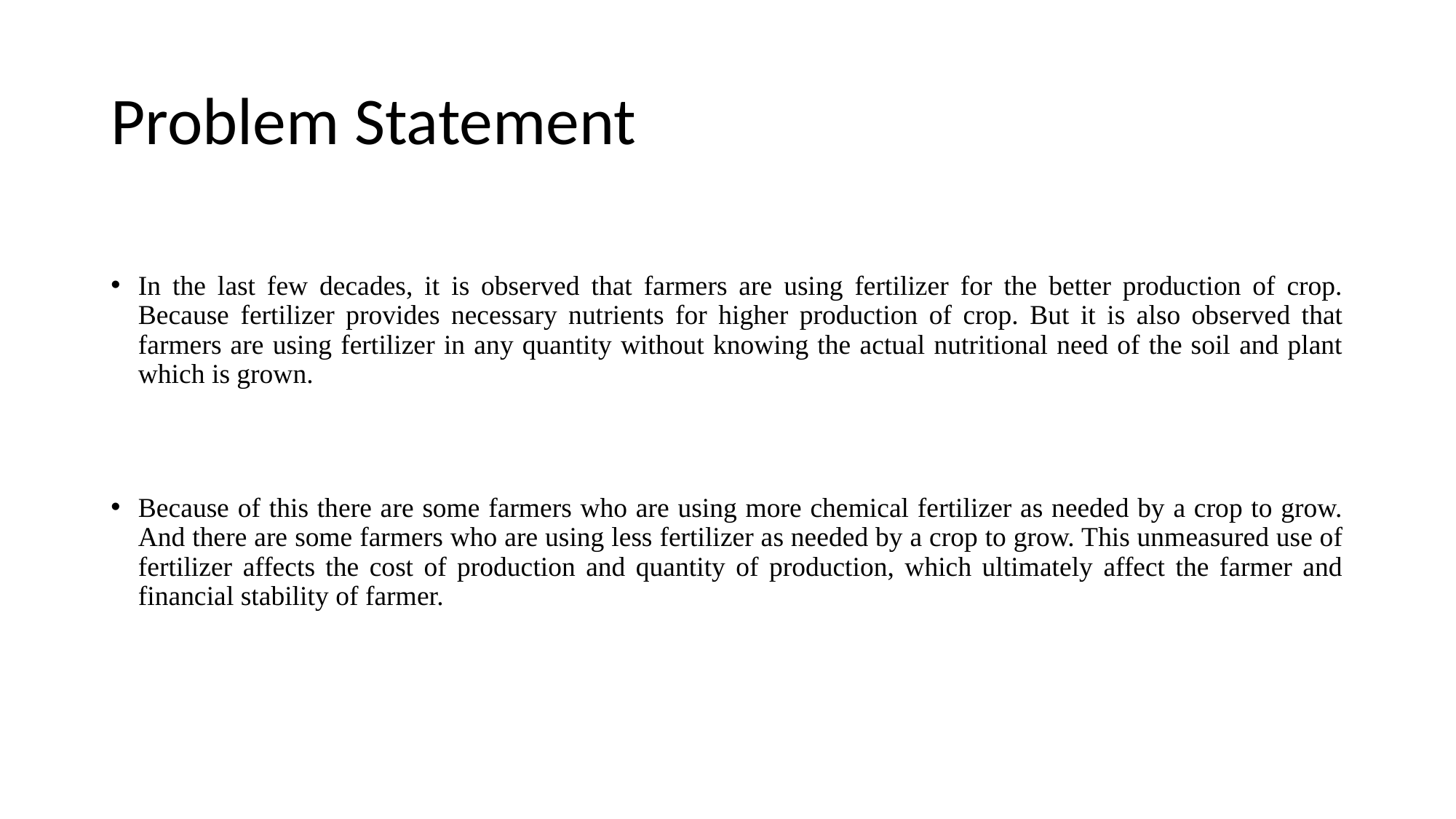

# Problem Statement

In the last few decades, it is observed that farmers are using fertilizer for the better production of crop. Because fertilizer provides necessary nutrients for higher production of crop. But it is also observed that farmers are using fertilizer in any quantity without knowing the actual nutritional need of the soil and plant which is grown.

Because of this there are some farmers who are using more chemical fertilizer as needed by a crop to grow. And there are some farmers who are using less fertilizer as needed by a crop to grow. This unmeasured use of fertilizer affects the cost of production and quantity of production, which ultimately affect the farmer and financial stability of farmer.